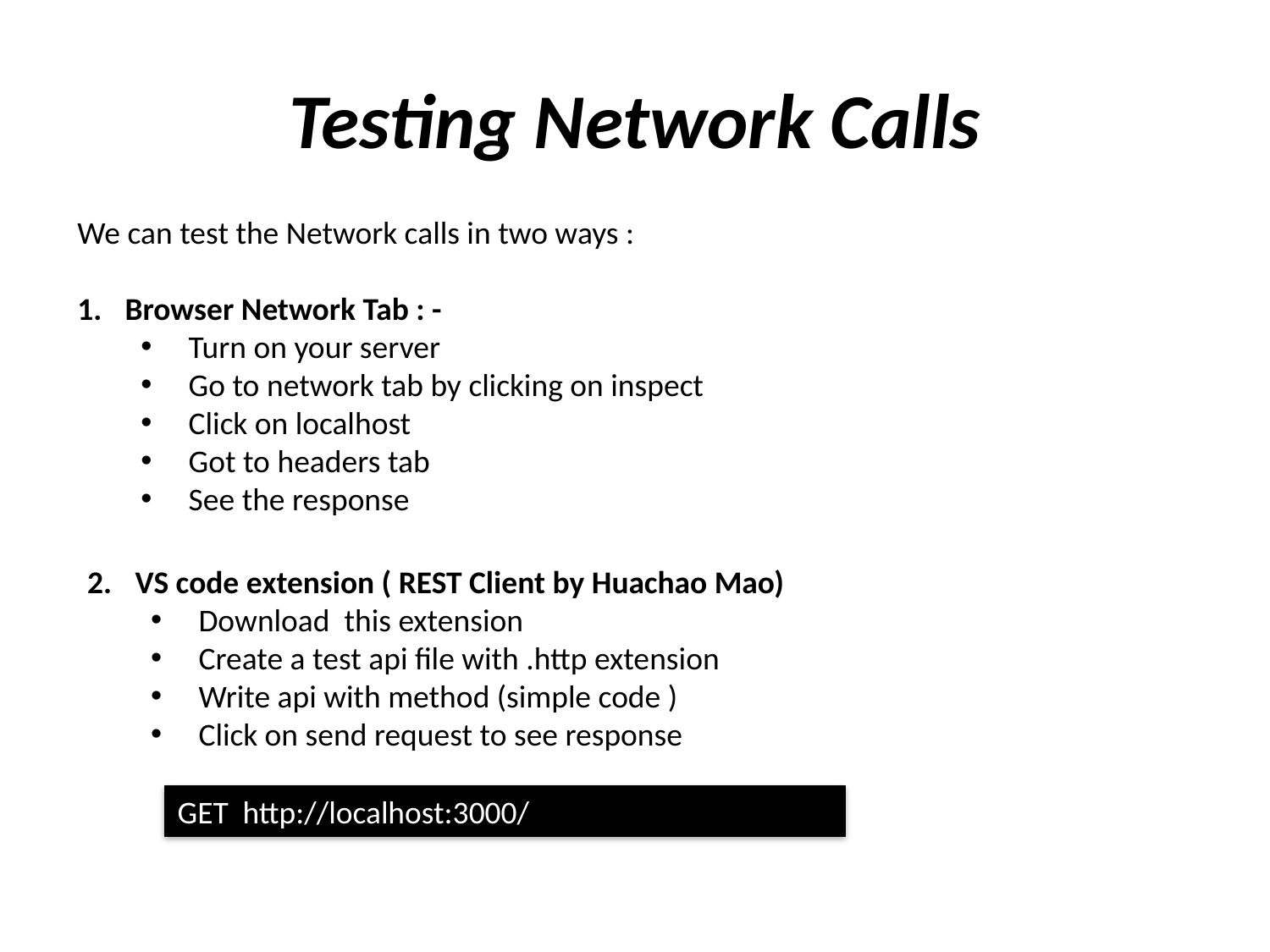

# Testing Network Calls
We can test the Network calls in two ways :

Browser Network Tab : -
Turn on your server
Go to network tab by clicking on inspect
Click on localhost
Got to headers tab
See the response
VS code extension ( REST Client by Huachao Mao)
Download  this extension
Create a test api file with .http extension
Write api with method (simple code )
Click on send request to see response
GET  http://localhost:3000/